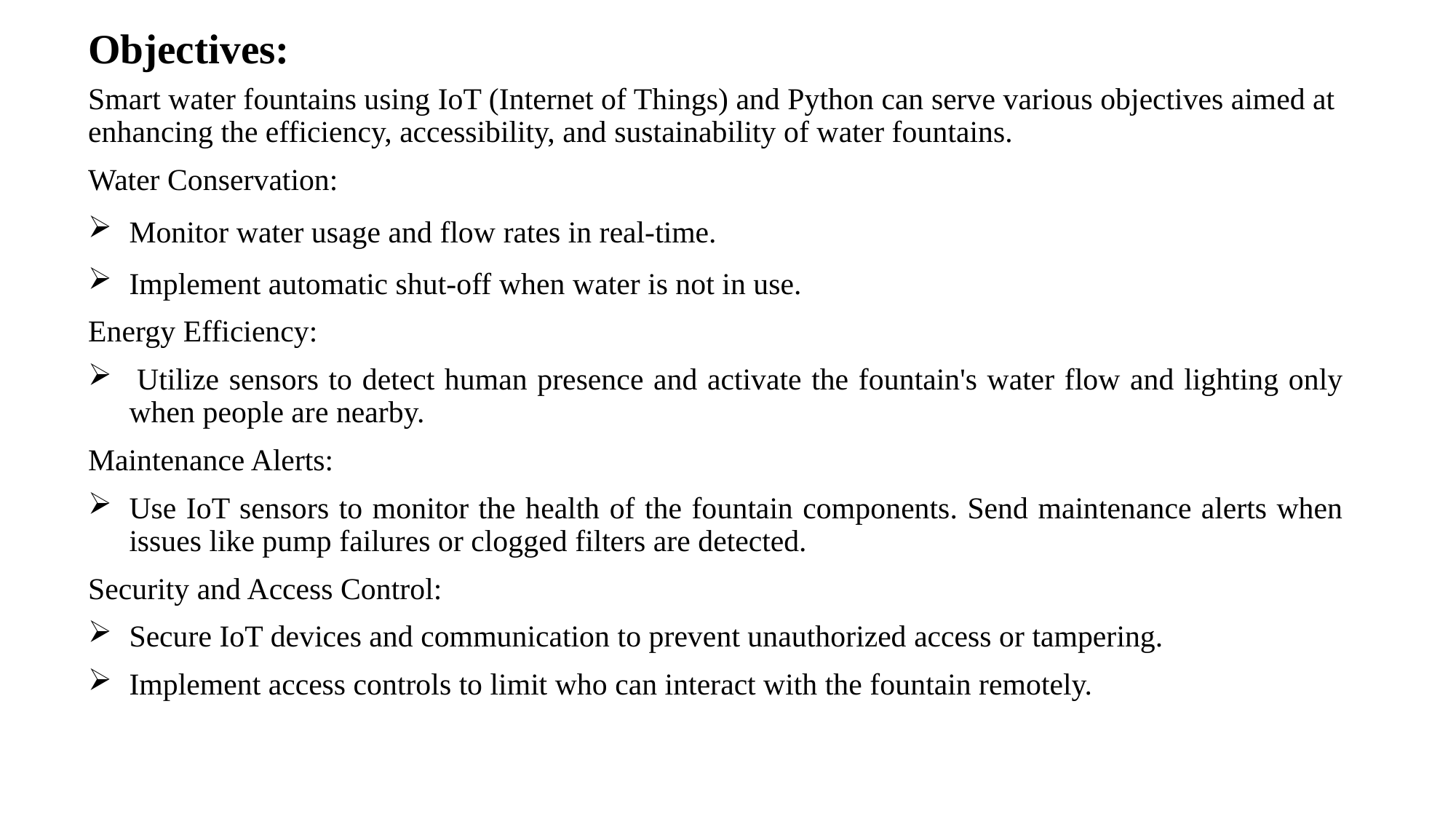

# Objectives:
Smart water fountains using IoT (Internet of Things) and Python can serve various objectives aimed at enhancing the efficiency, accessibility, and sustainability of water fountains.
Water Conservation:
Monitor water usage and flow rates in real-time.
Implement automatic shut-off when water is not in use.
Energy Efficiency:
 Utilize sensors to detect human presence and activate the fountain's water flow and lighting only when people are nearby.
Maintenance Alerts:
Use IoT sensors to monitor the health of the fountain components. Send maintenance alerts when issues like pump failures or clogged filters are detected.
Security and Access Control:
Secure IoT devices and communication to prevent unauthorized access or tampering.
Implement access controls to limit who can interact with the fountain remotely.